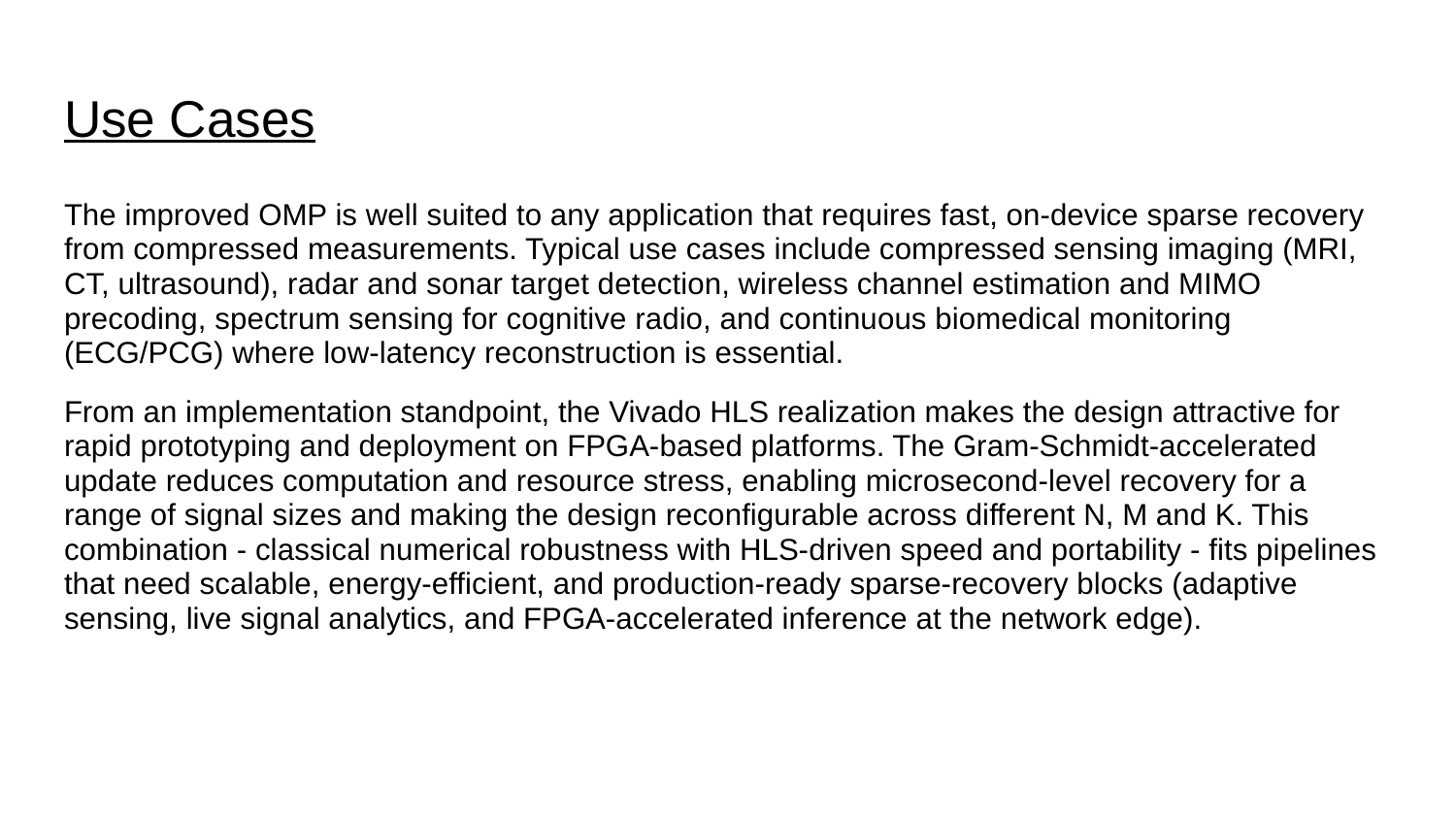

# Use Cases
The improved OMP is well suited to any application that requires fast, on-device sparse recovery from compressed measurements. Typical use cases include compressed sensing imaging (MRI, CT, ultrasound), radar and sonar target detection, wireless channel estimation and MIMO precoding, spectrum sensing for cognitive radio, and continuous biomedical monitoring (ECG/PCG) where low-latency reconstruction is essential.
From an implementation standpoint, the Vivado HLS realization makes the design attractive for rapid prototyping and deployment on FPGA-based platforms. The Gram-Schmidt-accelerated update reduces computation and resource stress, enabling microsecond-level recovery for a range of signal sizes and making the design reconfigurable across different N, M and K. This combination - classical numerical robustness with HLS-driven speed and portability - fits pipelines that need scalable, energy-efficient, and production-ready sparse-recovery blocks (adaptive sensing, live signal analytics, and FPGA-accelerated inference at the network edge).